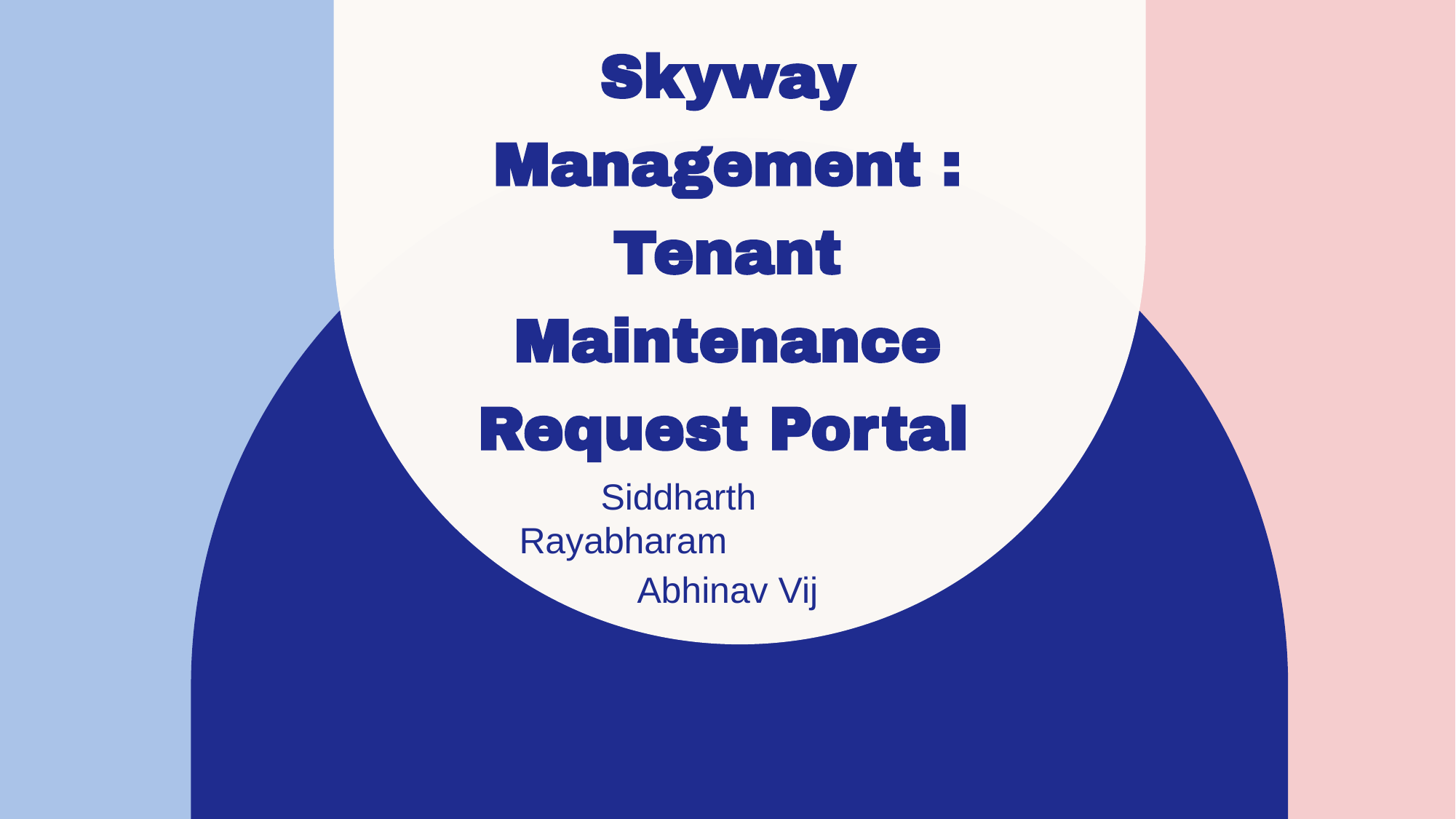

# Skyway Management : Tenant Maintenance
   Request Portal
        Siddharth Rayabharam
Abhinav Vij